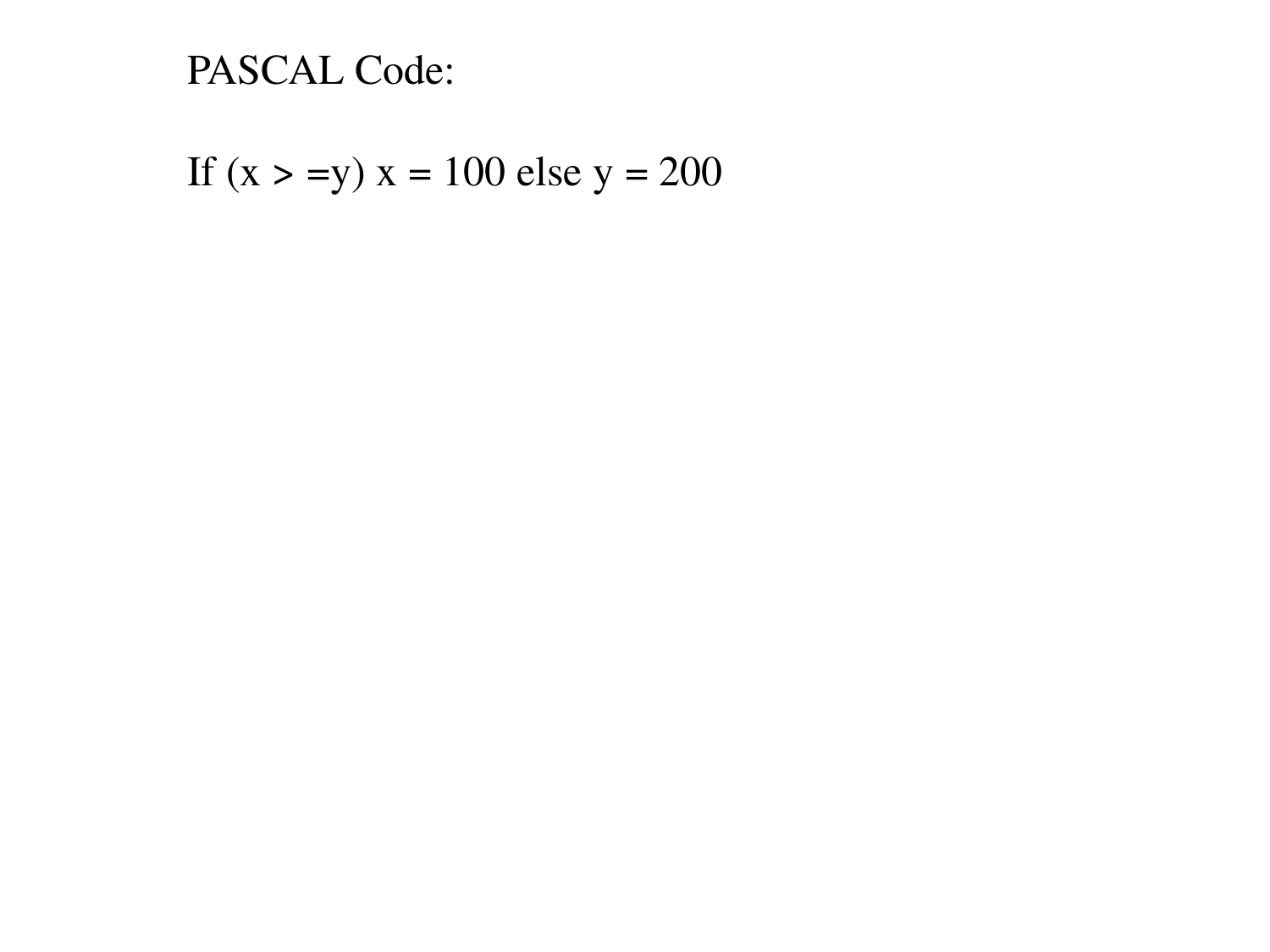

PASCAL Code:

If (x > =y) x = 100 else y = 200